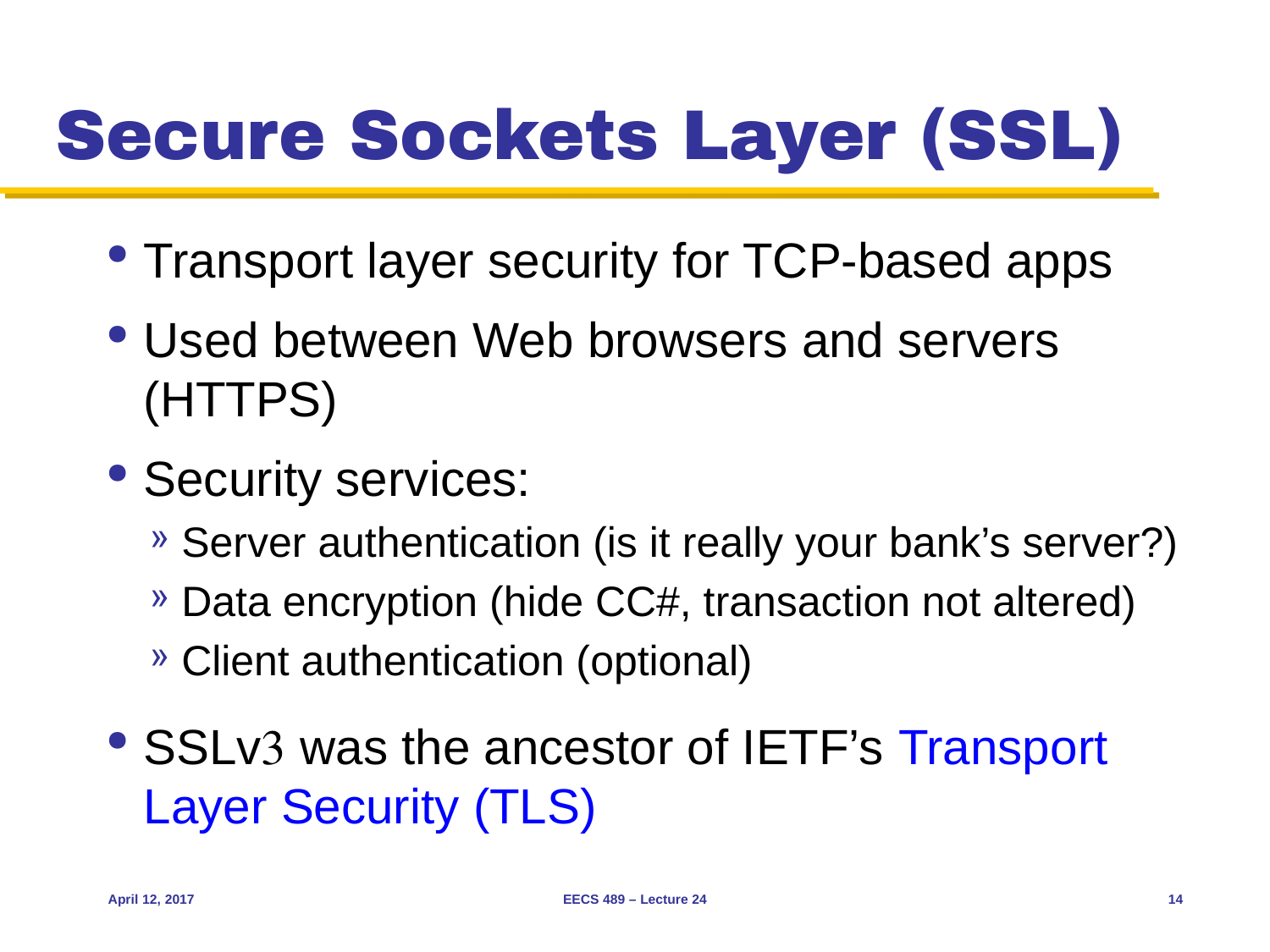

# Secure Sockets Layer (SSL)
Transport layer security for TCP-based apps
Used between Web browsers and servers (HTTPS)
Security services:
Server authentication (is it really your bank’s server?)
Data encryption (hide CC#, transaction not altered)
Client authentication (optional)
SSLv3 was the ancestor of IETF’s Transport Layer Security (TLS)
April 12, 2017
EECS 489 – Lecture 24
14